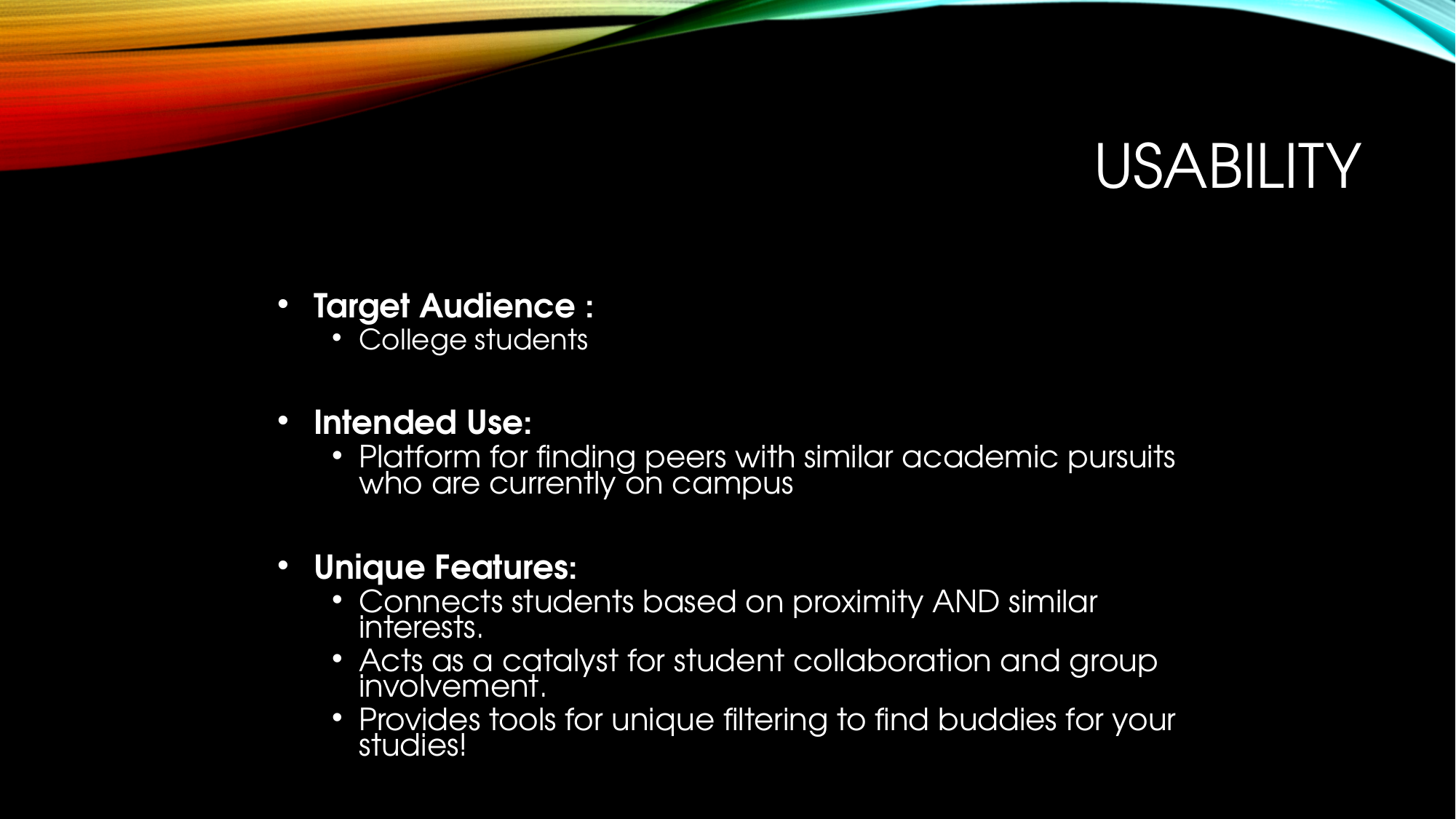

# USABILITY
 Target Audience :
College students

 Intended Use:
Platform for finding peers with similar academic pursuits who are currently on campus

 Unique Features:
Connects students based on proximity AND similar interests.
Acts as a catalyst for student collaboration and group involvement.
Provides tools for unique filtering to find buddies for your studies!